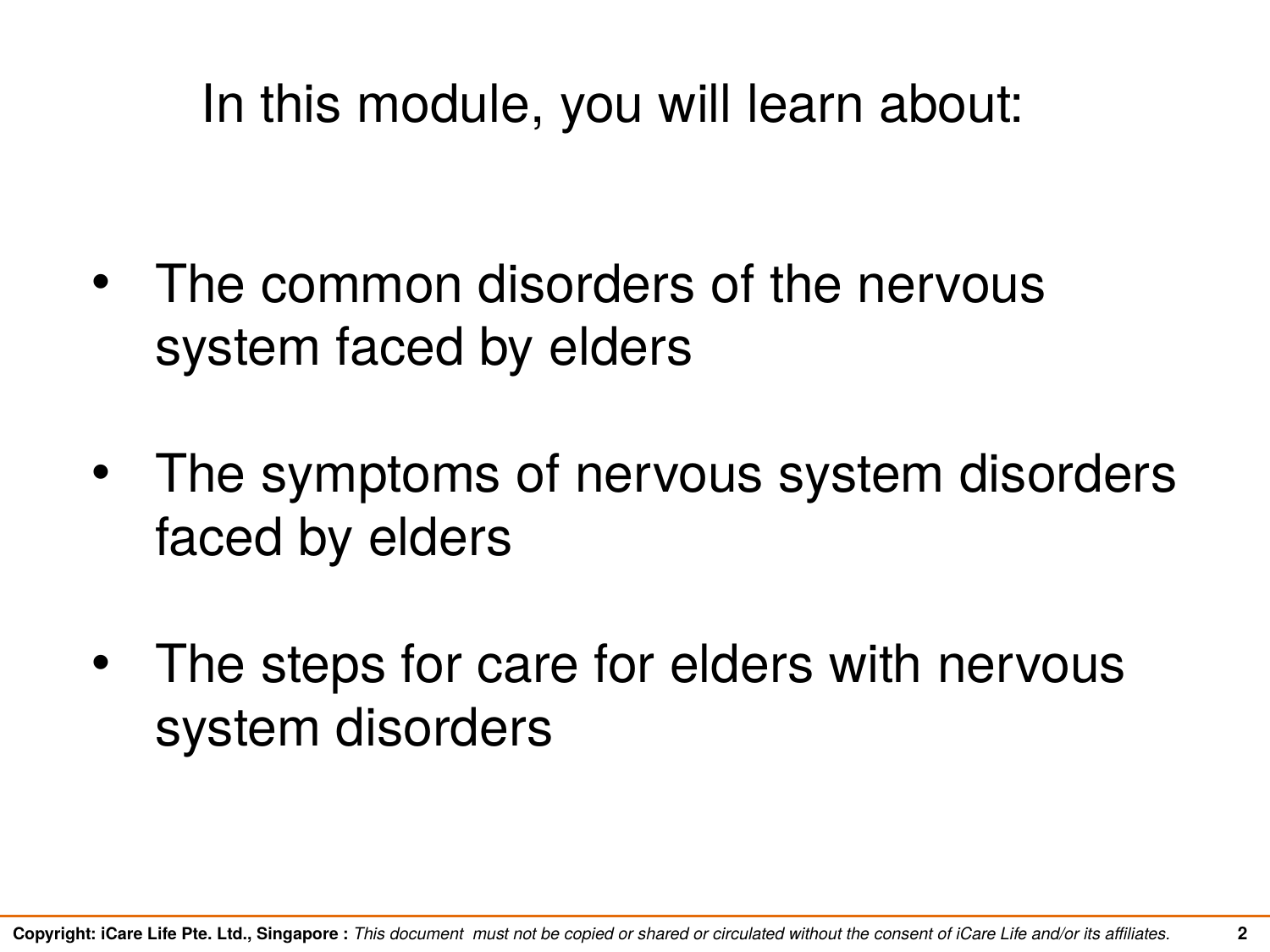

In this module, you will learn about:
The common disorders of the nervous system faced by elders

The symptoms of nervous system disorders faced by elders

The steps for care for elders with nervous system disorders
2